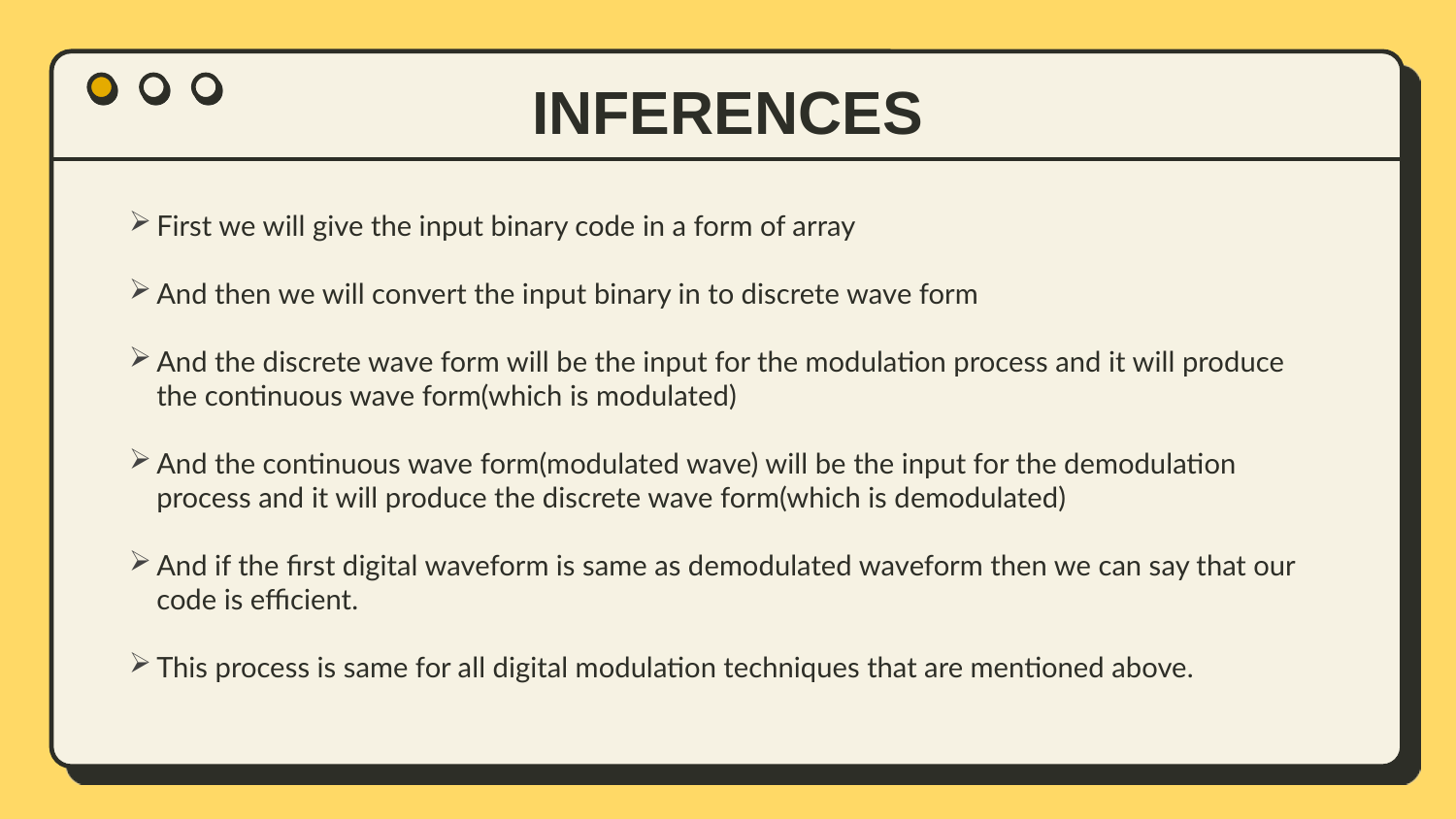

# INFERENCES
First we will give the input binary code in a form of array

And then we will convert the input binary in to discrete wave form

And the discrete wave form will be the input for the modulation process and it will produce the continuous wave form(which is modulated)

And the continuous wave form(modulated wave) will be the input for the demodulation process and it will produce the discrete wave form(which is demodulated)

And if the first digital waveform is same as demodulated waveform then we can say that our code is efficient.

This process is same for all digital modulation techniques that are mentioned above.